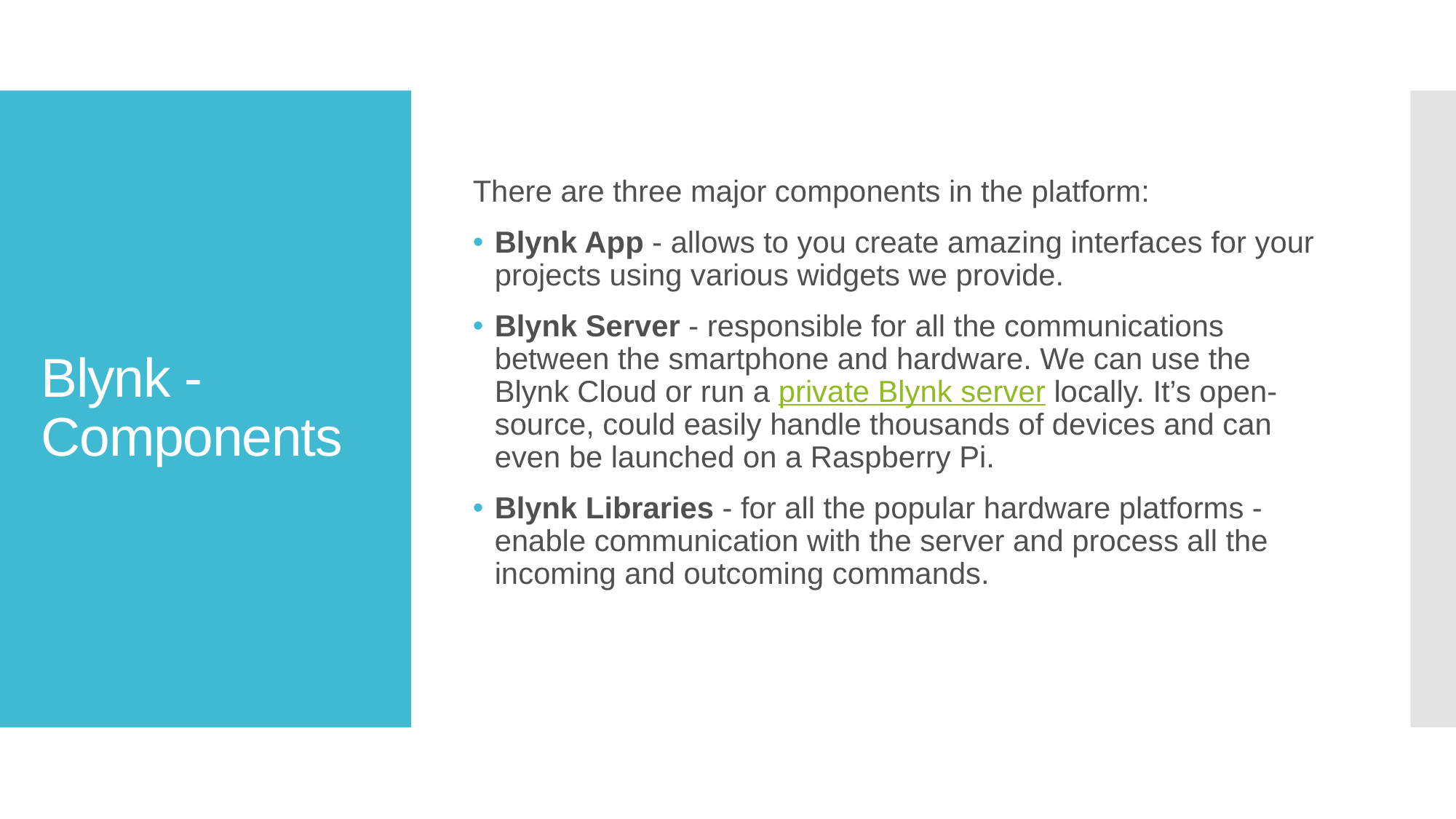

There are three major components in the platform:
Blynk App - allows to you create amazing interfaces for your projects using various widgets we provide.
Blynk Server - responsible for all the communications between the smartphone and hardware. We can use the Blynk Cloud or run a private Blynk server locally. It’s open-source, could easily handle thousands of devices and can even be launched on a Raspberry Pi.
Blynk Libraries - for all the popular hardware platforms - enable communication with the server and process all the incoming and outcoming commands.

# Blynk - Components